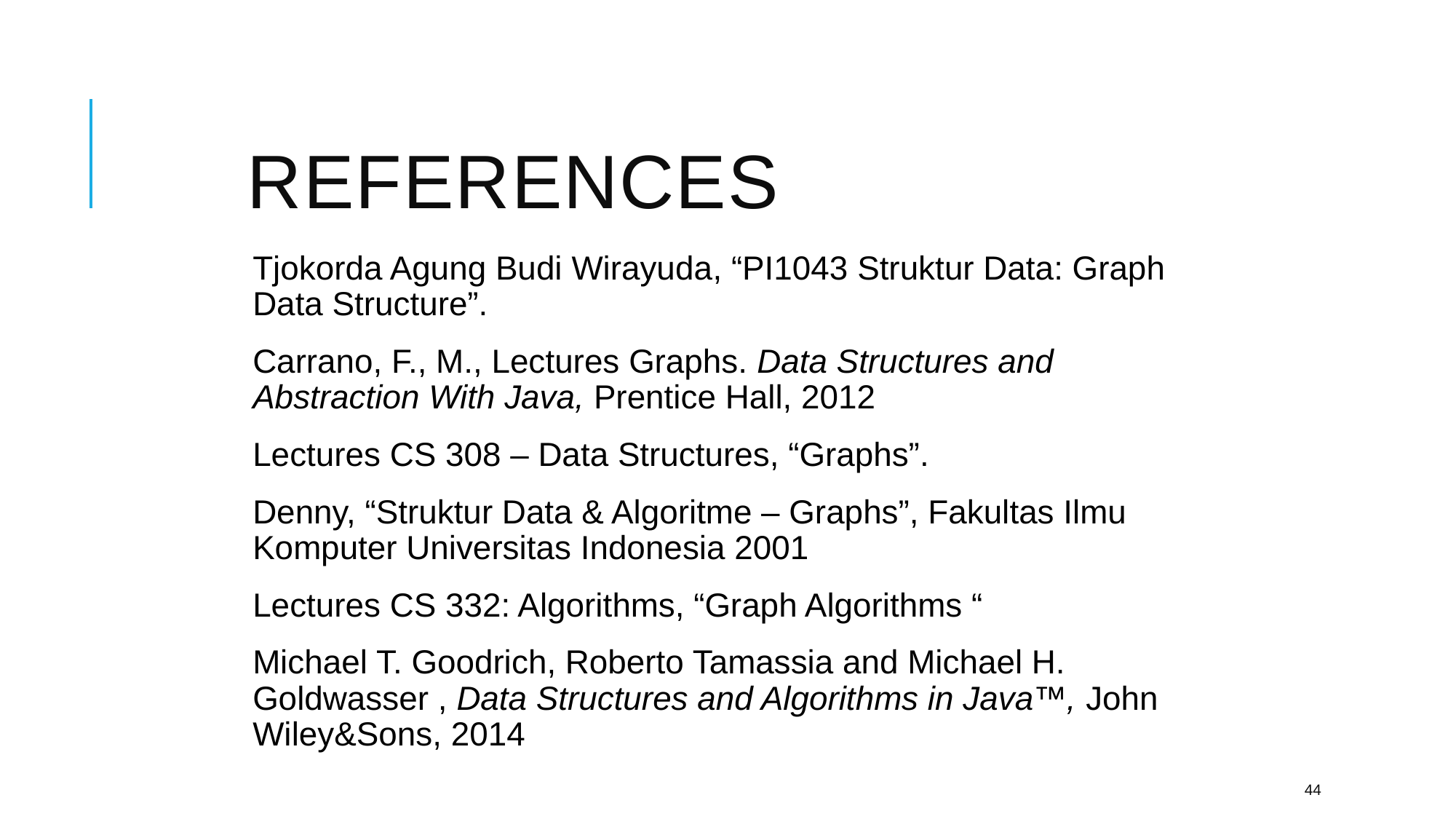

# References
Tjokorda Agung Budi Wirayuda, “PI1043 Struktur Data: Graph Data Structure”.
Carrano, F., M., Lectures Graphs. Data Structures and Abstraction With Java, Prentice Hall, 2012
Lectures CS 308 – Data Structures, “Graphs”.
Denny, “Struktur Data & Algoritme – Graphs”, Fakultas Ilmu Komputer Universitas Indonesia 2001
Lectures CS 332: Algorithms, “Graph Algorithms “
Michael T. Goodrich, Roberto Tamassia and Michael H. Goldwasser , Data Structures and Algorithms in Java™, John Wiley&Sons, 2014

44